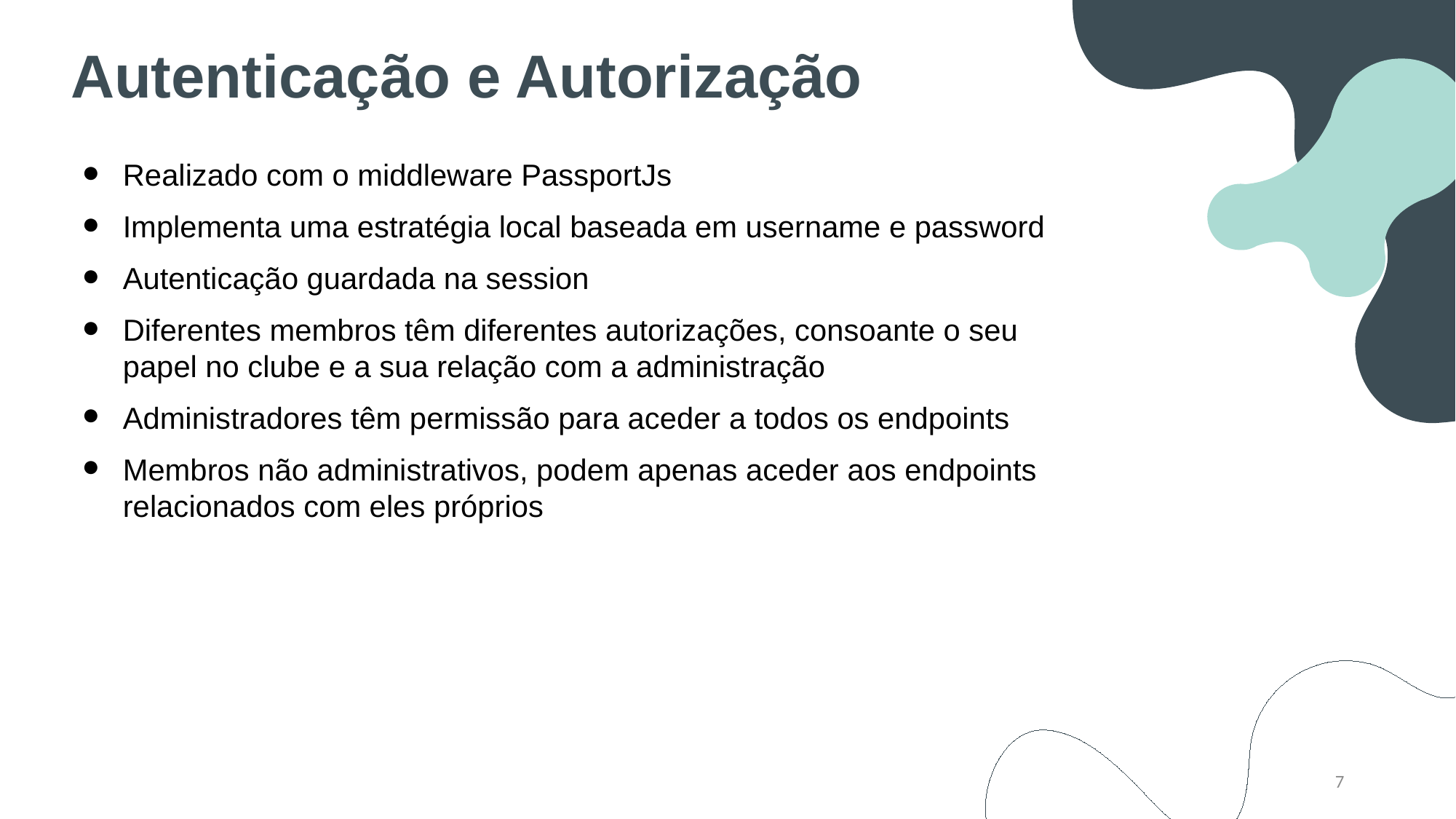

Autenticação e Autorização

Realizado com o middleware PassportJs
Implementa uma estratégia local baseada em username e password
Autenticação guardada na session
Diferentes membros têm diferentes autorizações, consoante o seu papel no clube e a sua relação com a administração
Administradores têm permissão para aceder a todos os endpoints
Membros não administrativos, podem apenas aceder aos endpoints relacionados com eles próprios

7